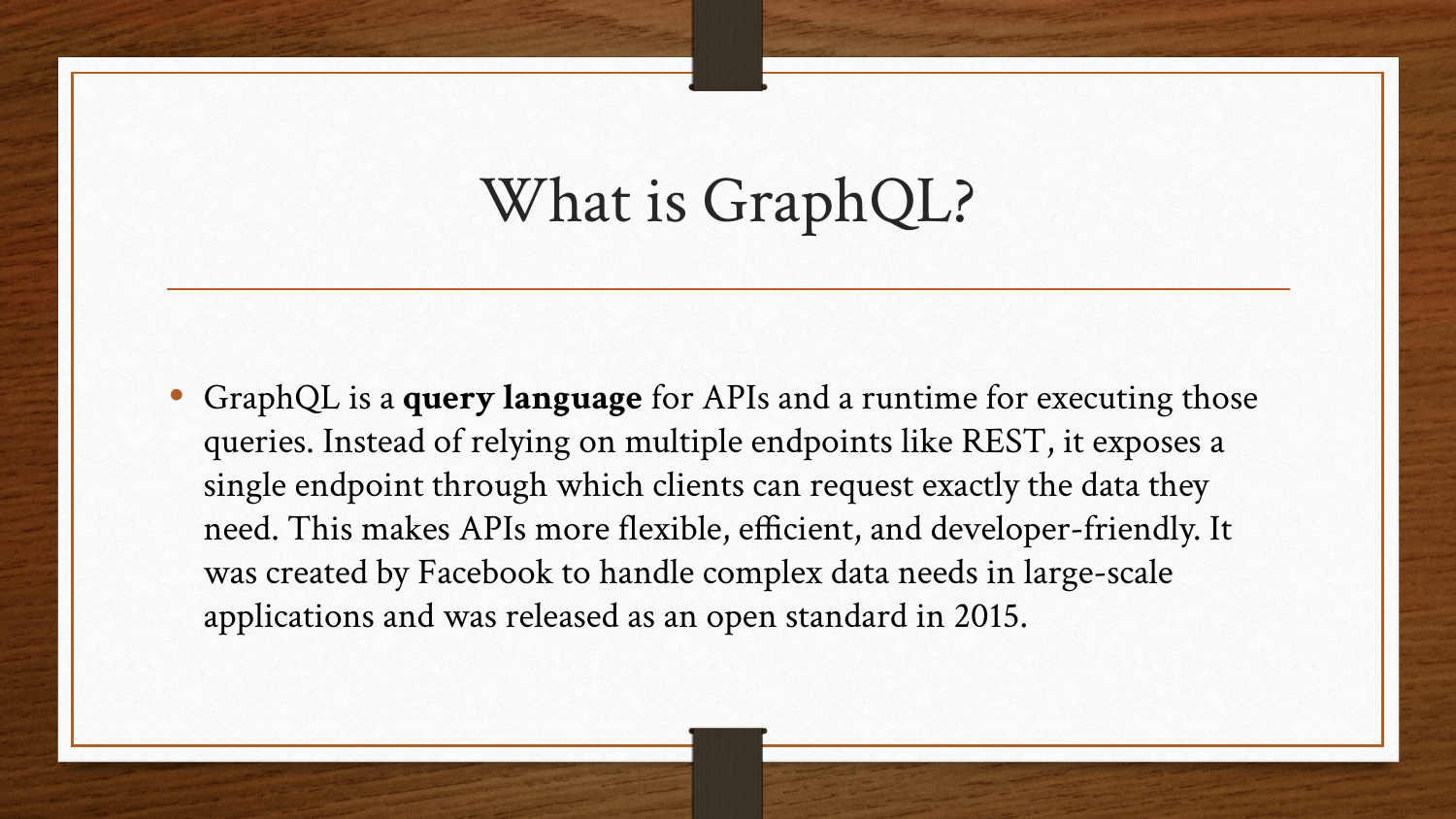

# What is GraphQL?

GraphQL is a query language for APIs and a runtime for executing those queries. Instead of relying on multiple endpoints like REST, it exposes a single endpoint through which clients can request exactly the data they need. This makes APIs more flexible, efficient, and developer-friendly. It was created by Facebook to handle complex data needs in large-scale applications and was released as an open standard in 2015.